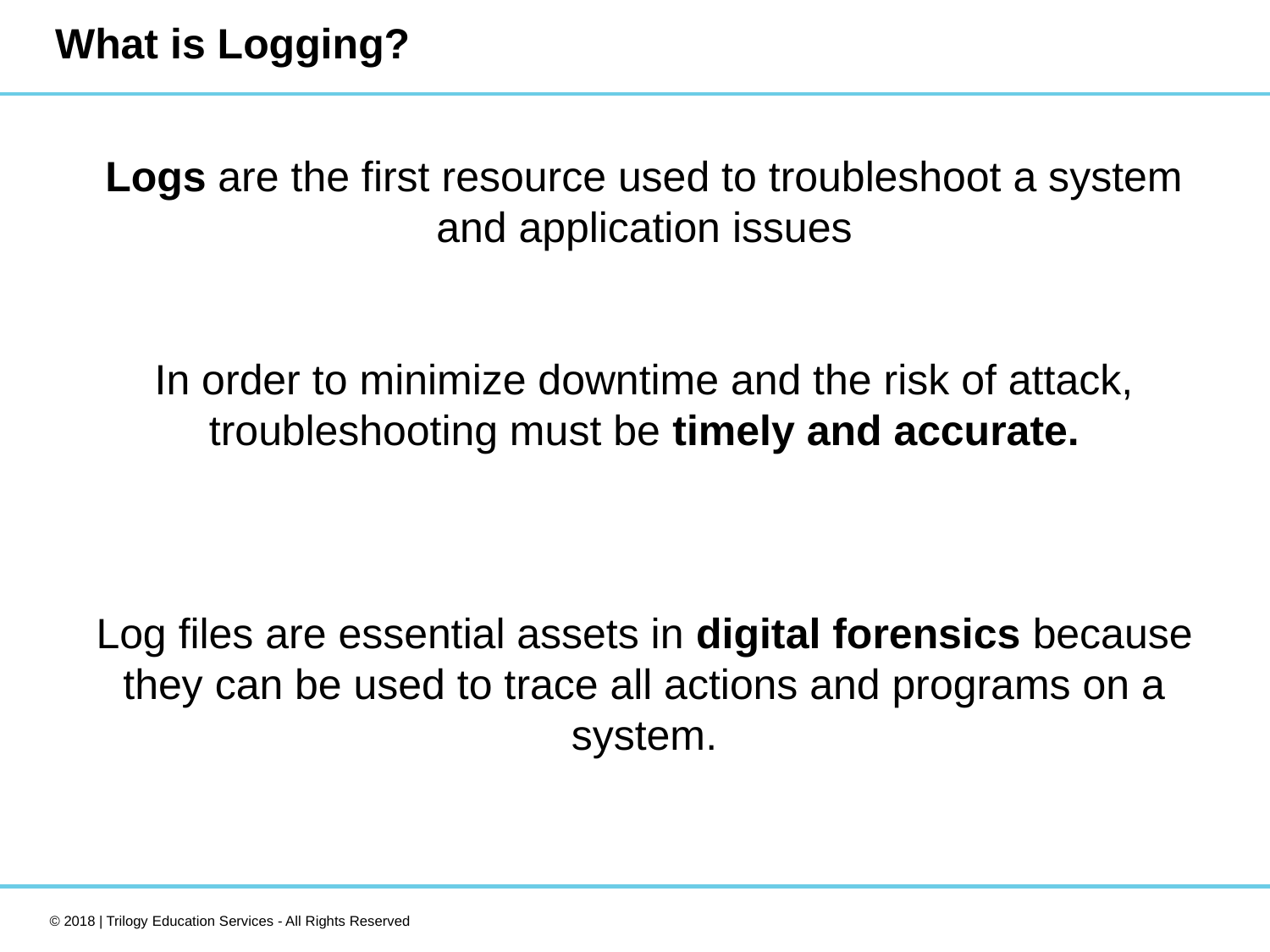

# What is Logging?
Logs are the first resource used to troubleshoot a system and application issues

In order to minimize downtime and the risk of attack, troubleshooting must be timely and accurate.

Log files are essential assets in digital forensics because they can be used to trace all actions and programs on a system.